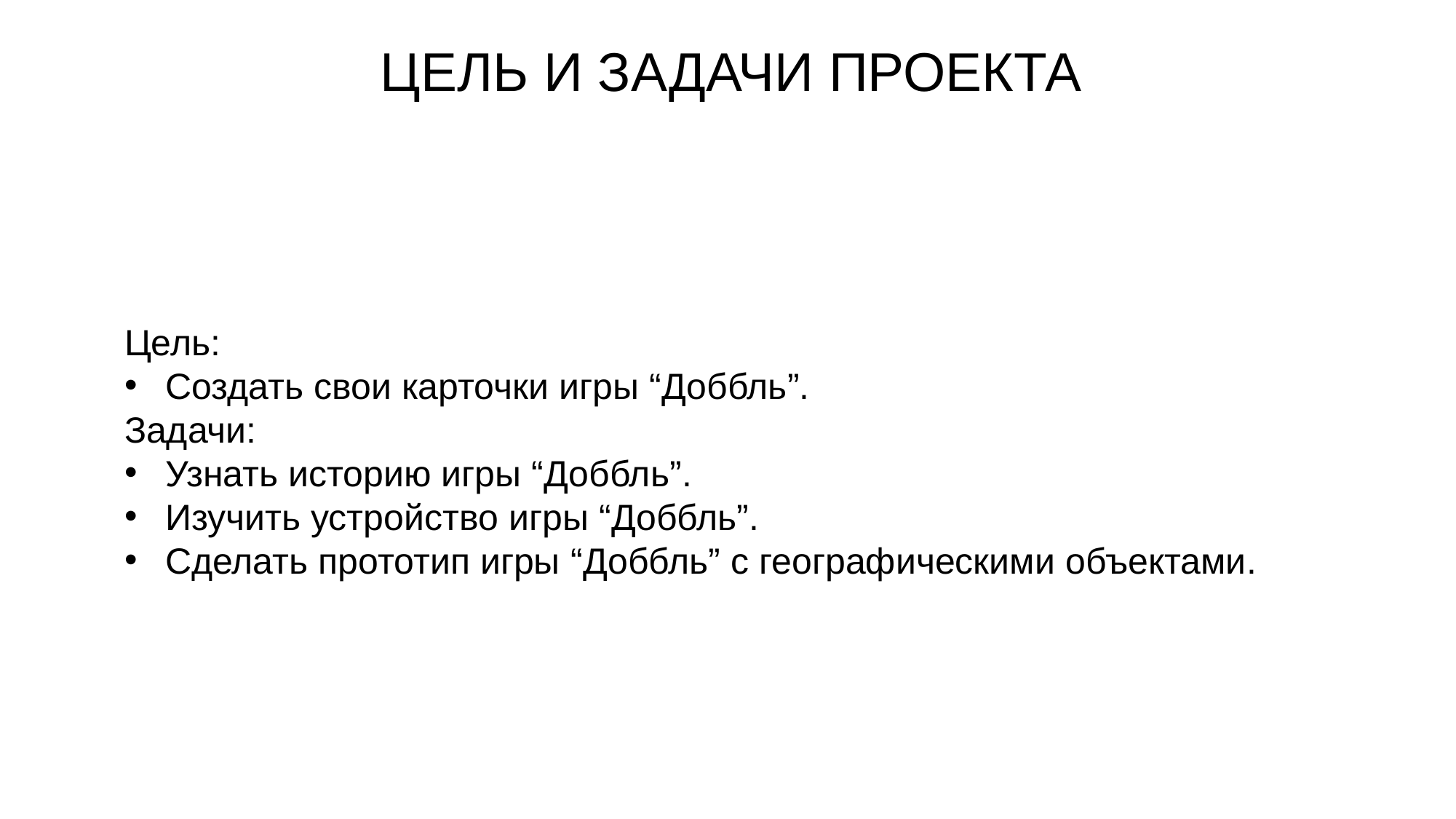

ЦЕЛЬ И ЗАДАЧИ ПРОЕКТА
Цель:
Создать свои карточки игры “Доббль”.
Задачи:
Узнать историю игры “Доббль”.
Изучить устройство игры “Доббль”.
Сделать прототип игры “Доббль” с географическими объектами.